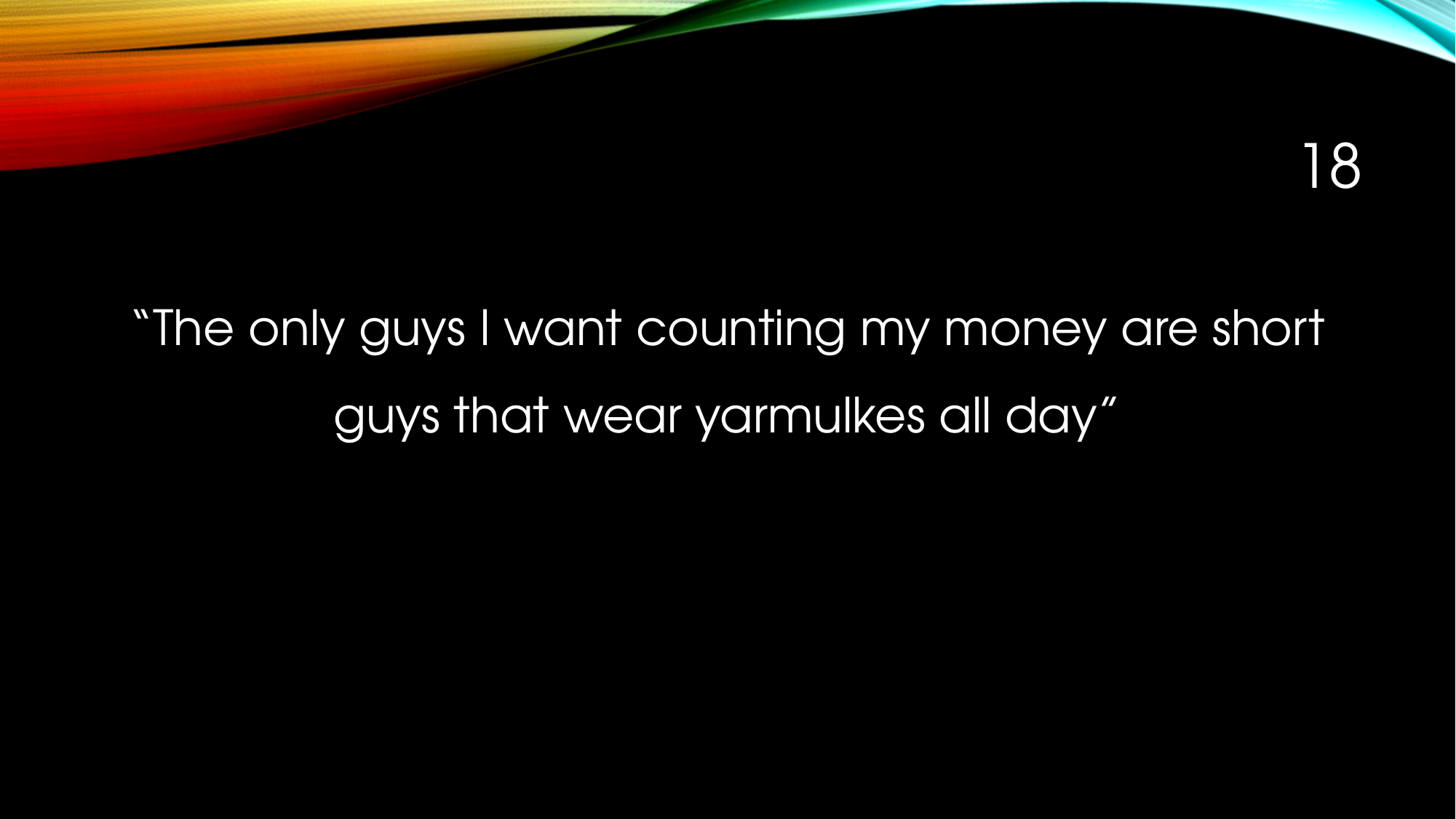

# 18
“The only guys I want counting my money are short guys that wear yarmulkes all day”